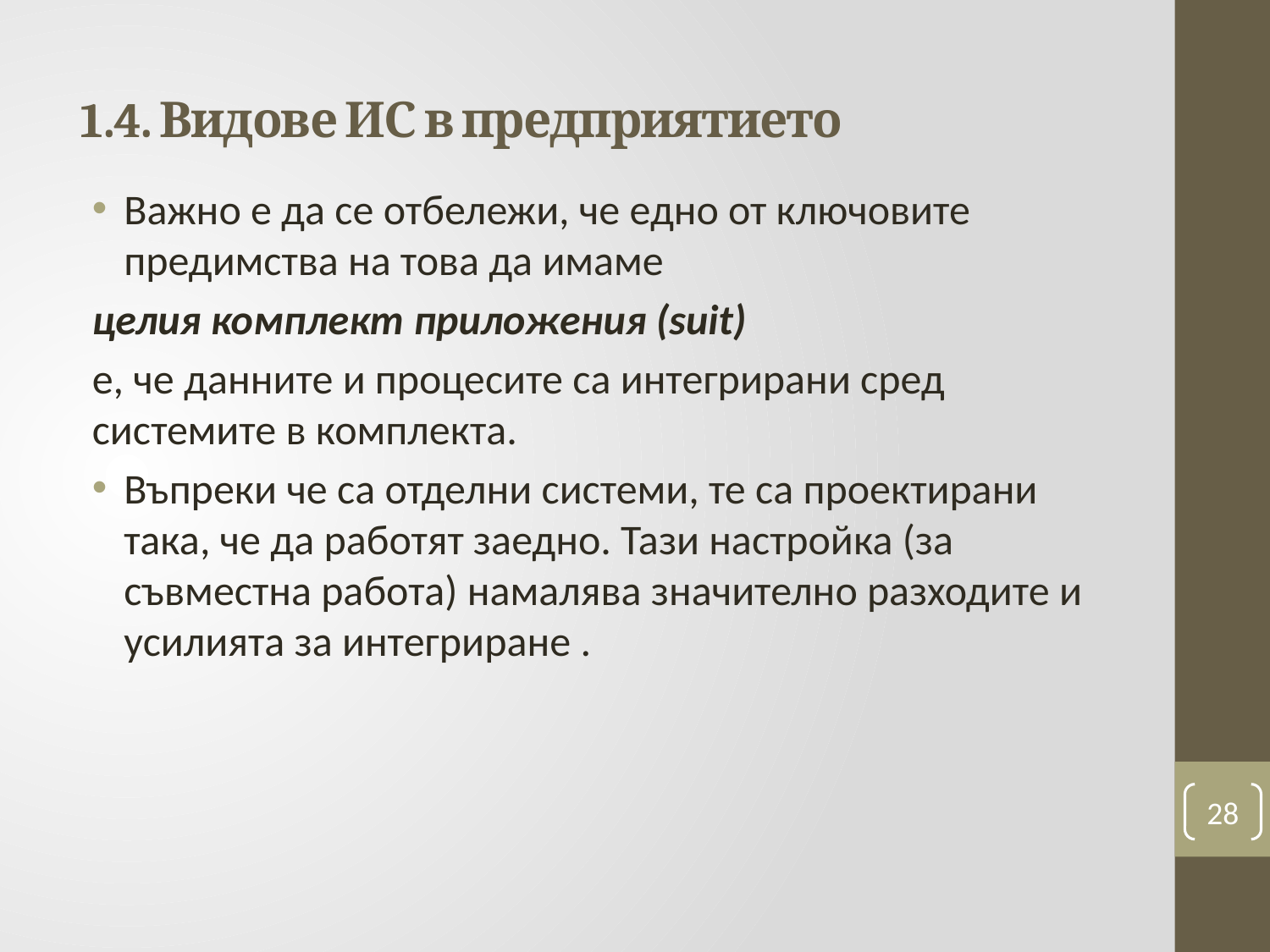

# 1.4. Видове ИС в предприятието
Важно е да се отбележи, че едно от ключовите предимства на това да имаме
целия комплект приложения (suit)
е, че данните и процесите са интегрирани сред системите в комплекта.
Въпреки че са отделни системи, те са проектирани така, че да работят заедно. Тази настройка (за съвместна работа) намалява значително разходите и усилията за интегриране .
28